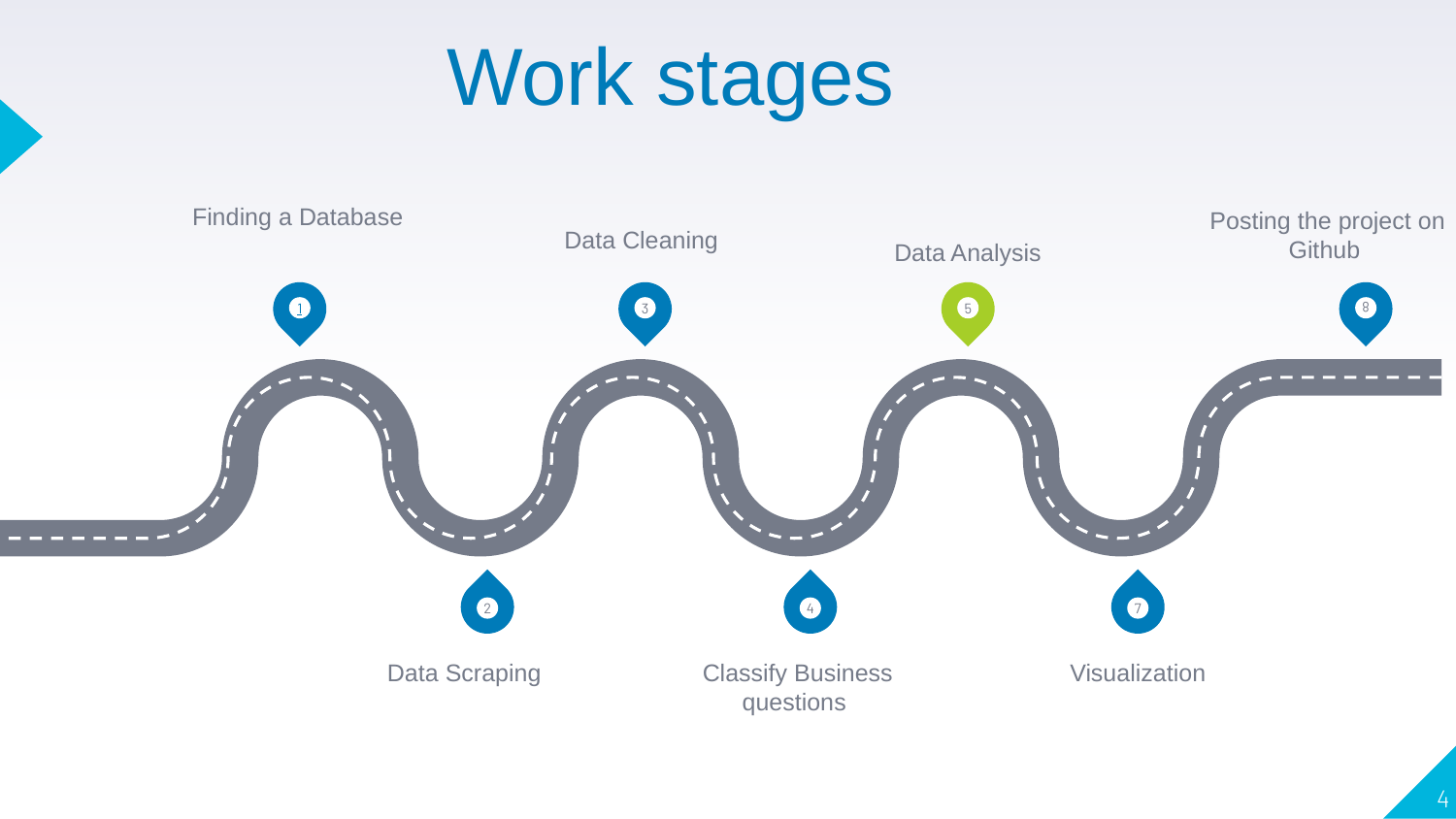

# Work stages
Finding a Database
Posting the project on Github
Data Cleaning
Data Analysis

8

1

3

5

2

4

7
Data Scraping
Classify Business questions
Visualization
4